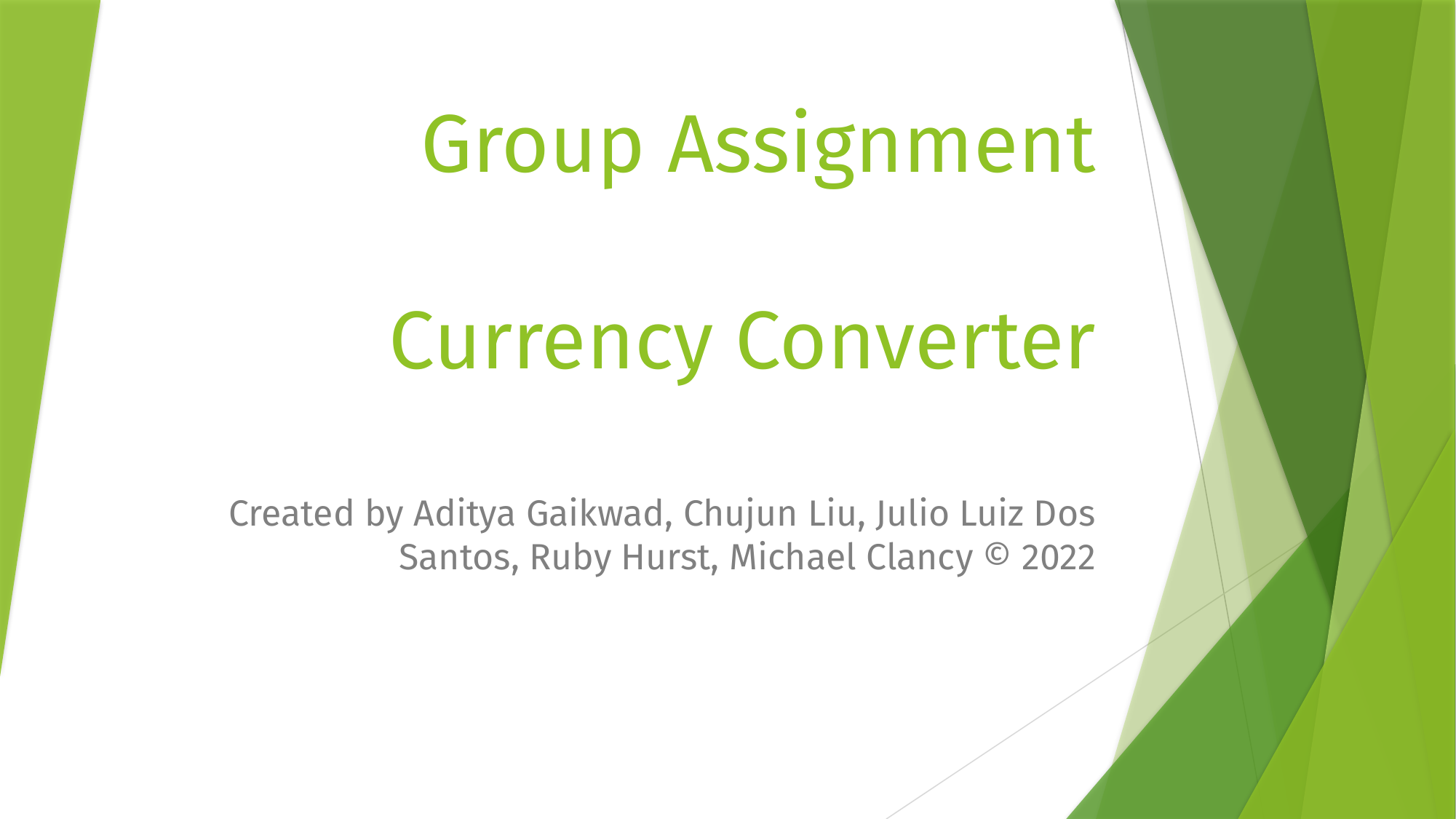

# Group Assignment Currency Converter
Created by Aditya Gaikwad, Chujun Liu, Julio Luiz Dos Santos, Ruby Hurst, Michael Clancy © 2022